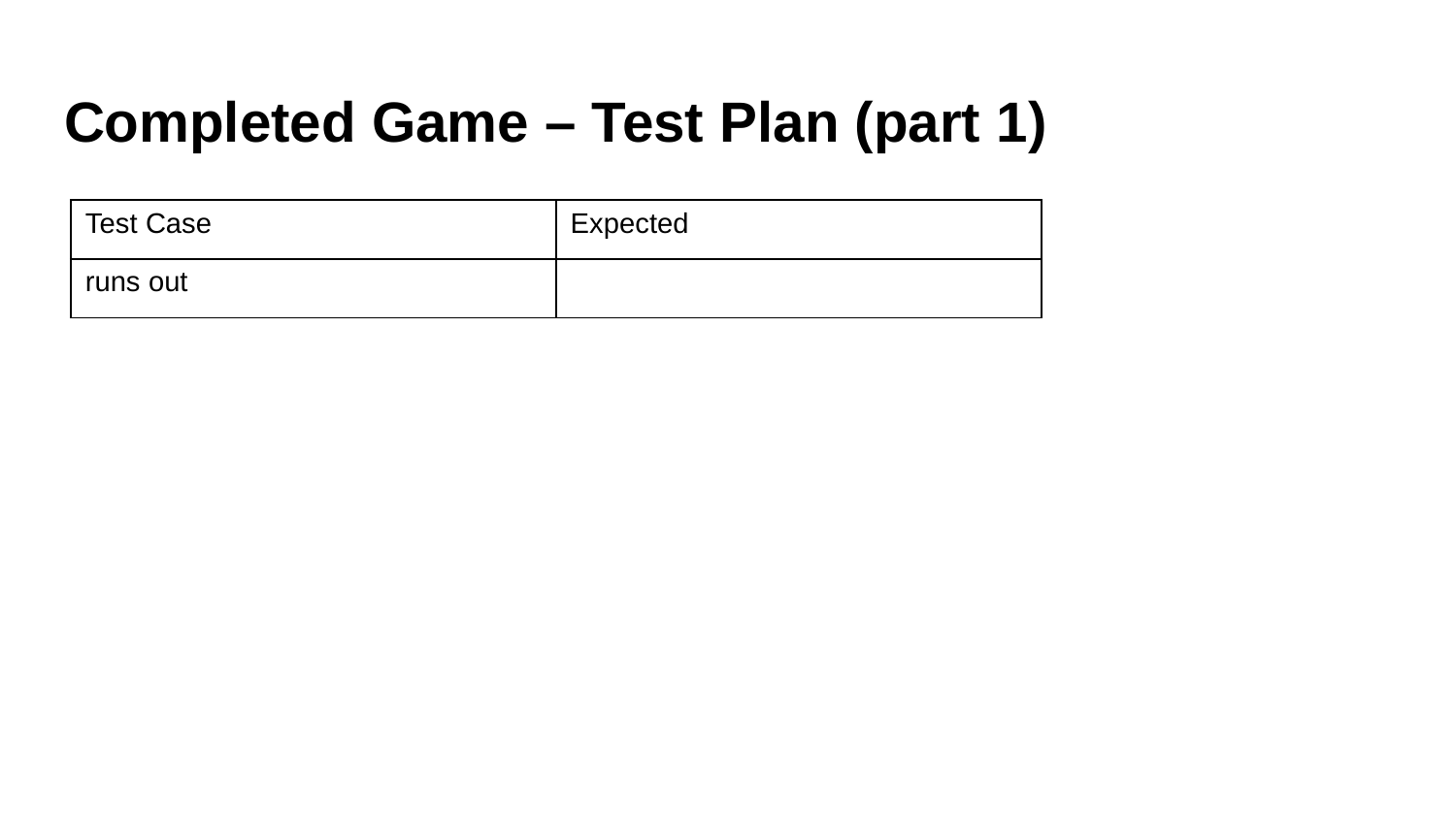

# Completed Game – Test Plan (part 1)
| Test Case | Expected |
| --- | --- |
| runs out |  |